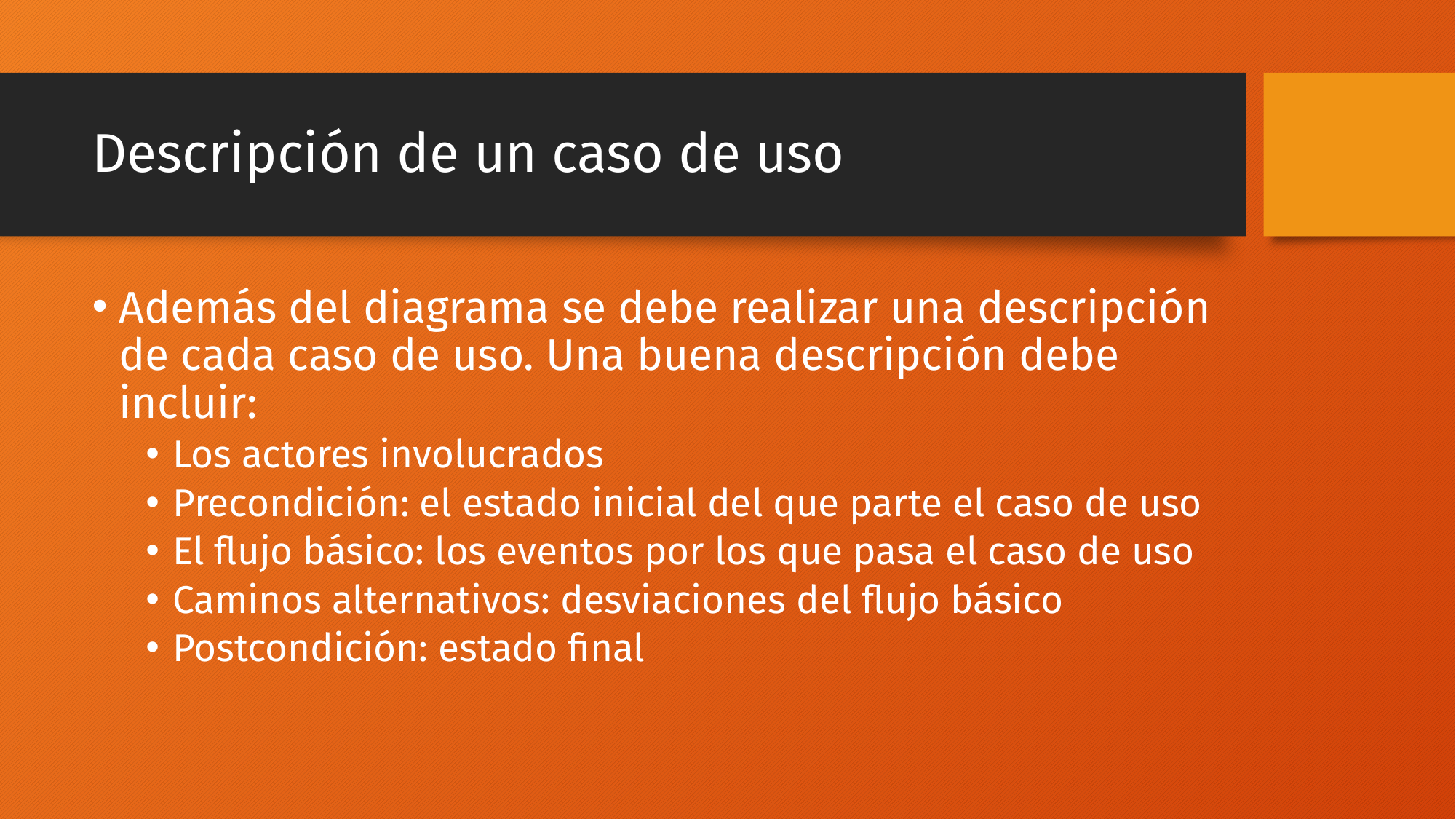

# Descripción de un caso de uso
Además del diagrama se debe realizar una descripción de cada caso de uso. Una buena descripción debe incluir:
Los actores involucrados
Precondición: el estado inicial del que parte el caso de uso
El flujo básico: los eventos por los que pasa el caso de uso
Caminos alternativos: desviaciones del flujo básico
Postcondición: estado final